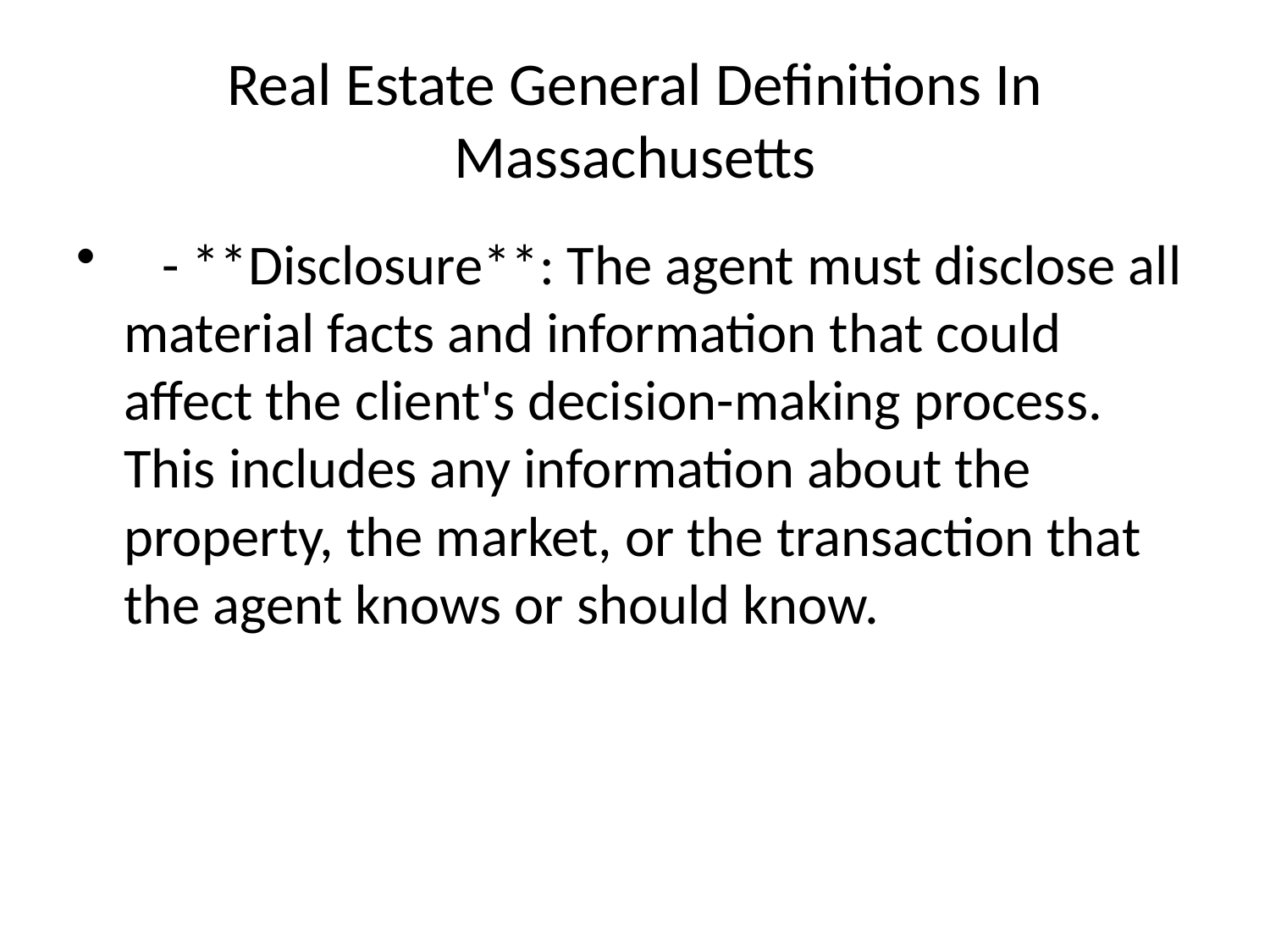

# Real Estate General Definitions In Massachusetts

   - **Disclosure**: The agent must disclose all material facts and information that could affect the client's decision-making process. This includes any information about the property, the market, or the transaction that the agent knows or should know.